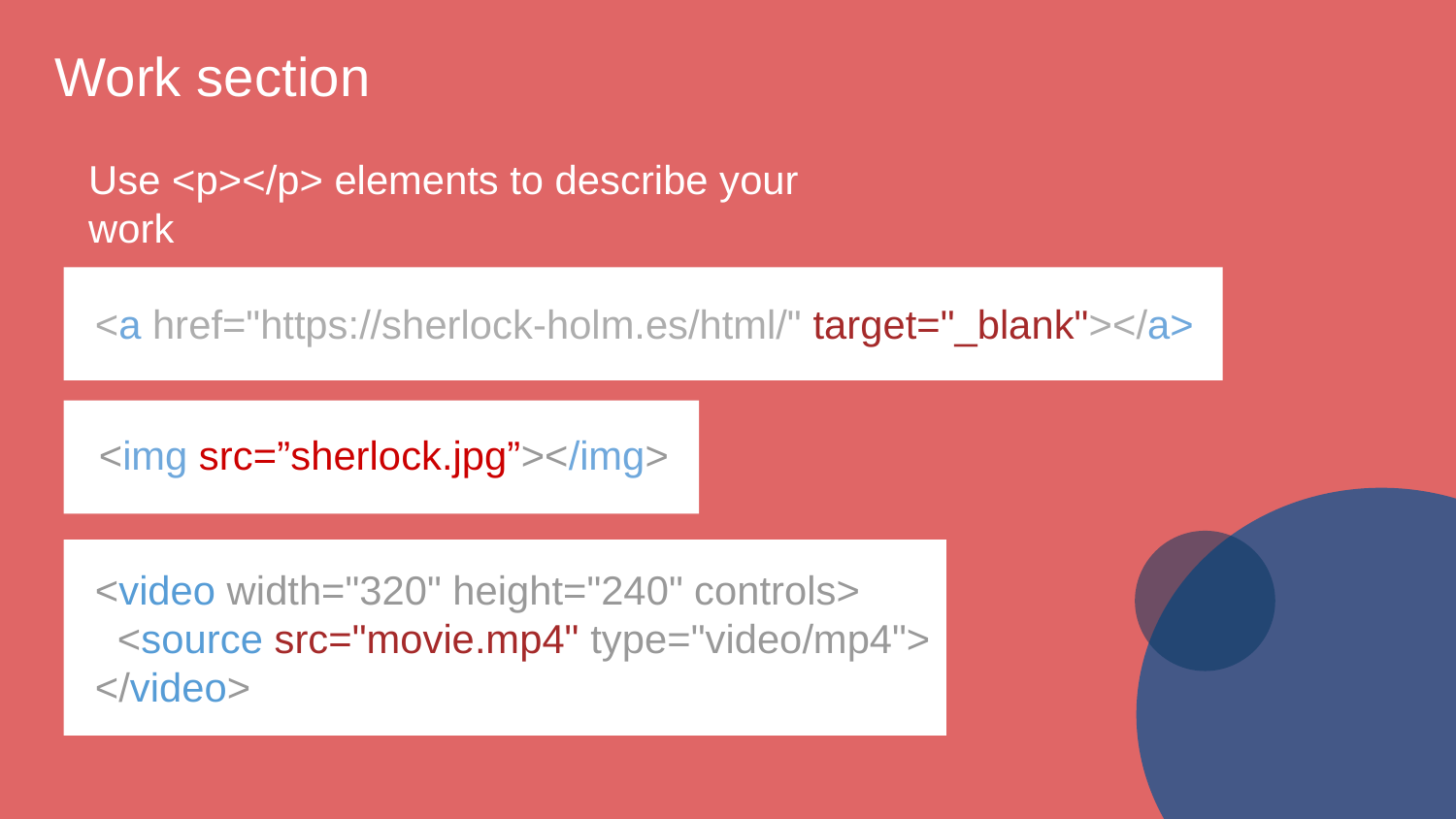

Work section
Use <p></p> elements to describe your work

<a href="https://sherlock-holm.es/html/" target="_blank"></a>

<img src=”sherlock.jpg”></img>

<video width="320" height="240" controls>
  <source src="movie.mp4" type="video/mp4">
</video>